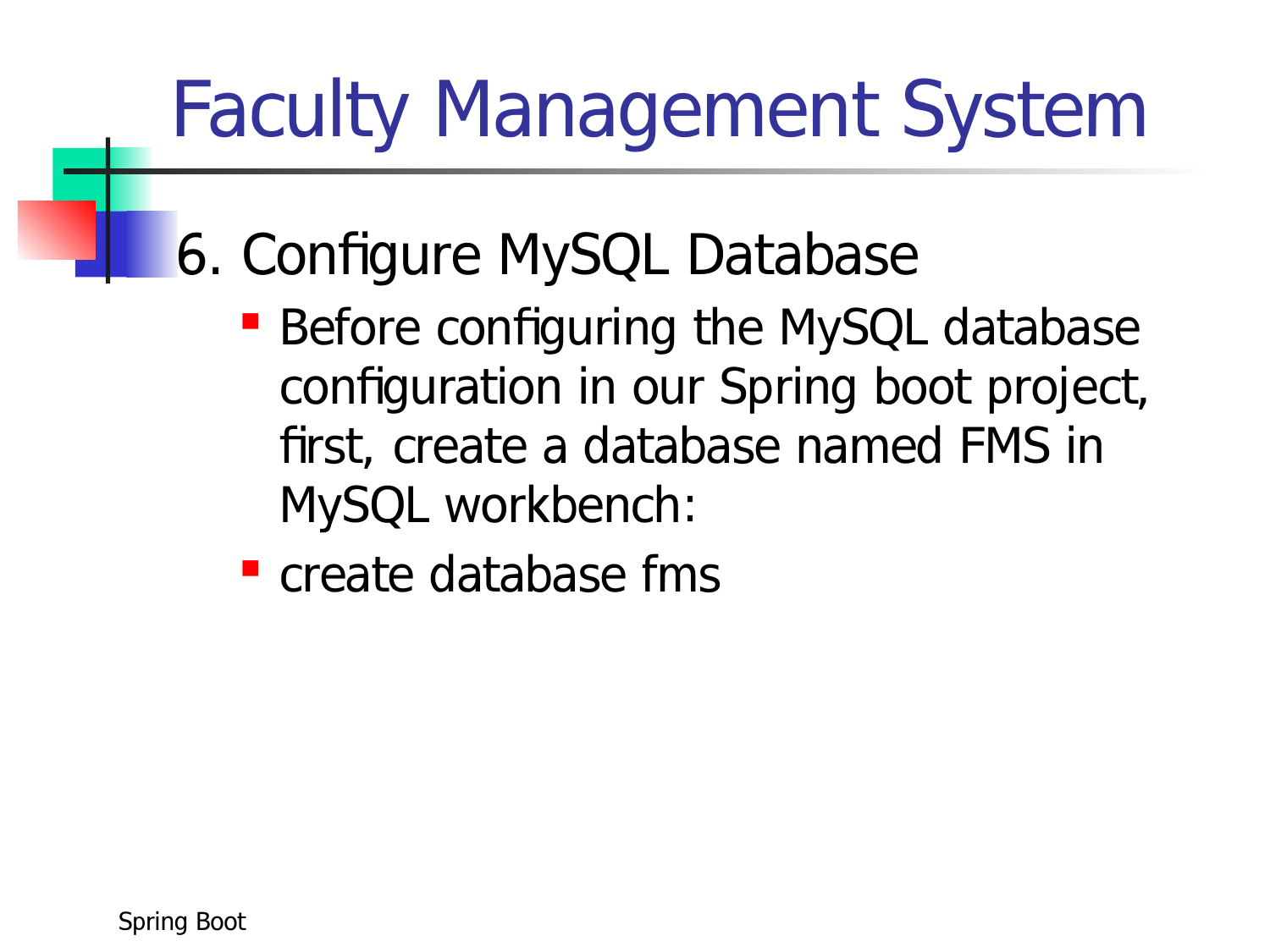

# Faculty Management System
6. Configure MySQL Database
Before configuring the MySQL database configuration in our Spring boot project, first, create a database named FMS in MySQL workbench:
create database fms
Spring Boot